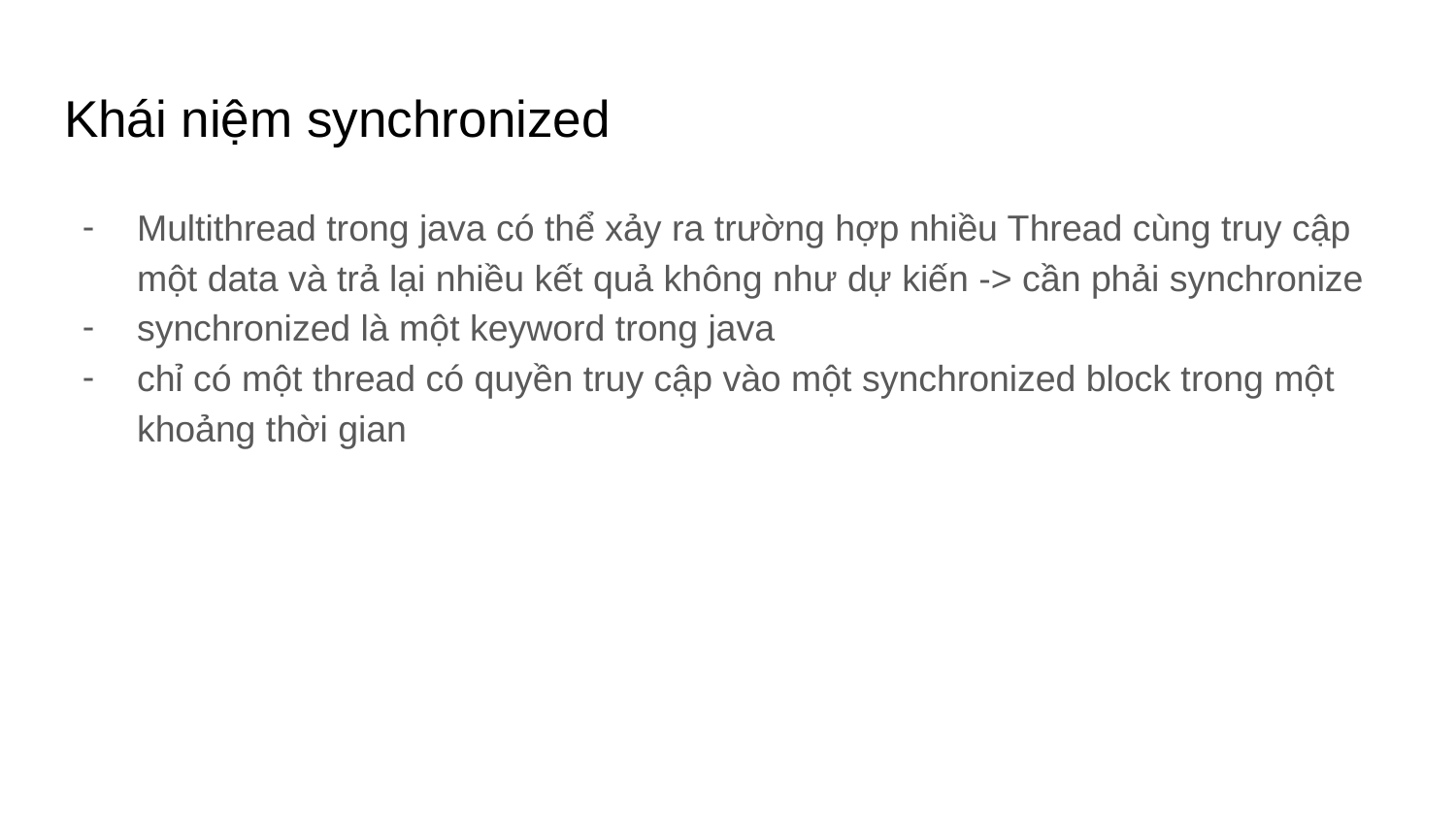

# Khái niệm synchronized
Multithread trong java có thể xảy ra trường hợp nhiều Thread cùng truy cập một data và trả lại nhiều kết quả không như dự kiến -> cần phải synchronize
synchronized là một keyword trong java
chỉ có một thread có quyền truy cập vào một synchronized block trong một khoảng thời gian